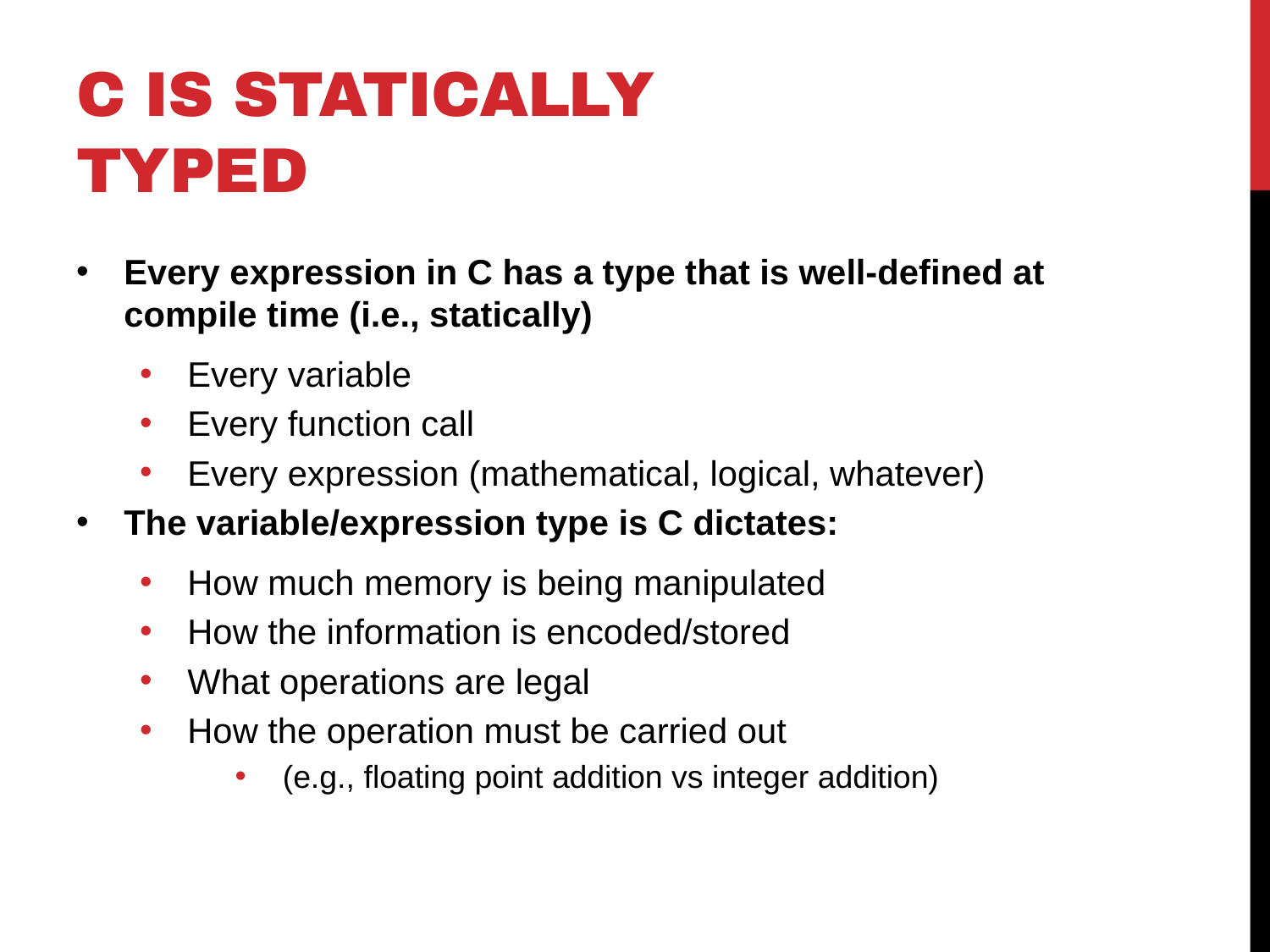

# C is statically typed
Every expression in C has a type that is well-defined at compile time (i.e., statically)
Every variable
Every function call
Every expression (mathematical, logical, whatever)
The variable/expression type is C dictates:
How much memory is being manipulated
How the information is encoded/stored
What operations are legal
How the operation must be carried out
(e.g., floating point addition vs integer addition)